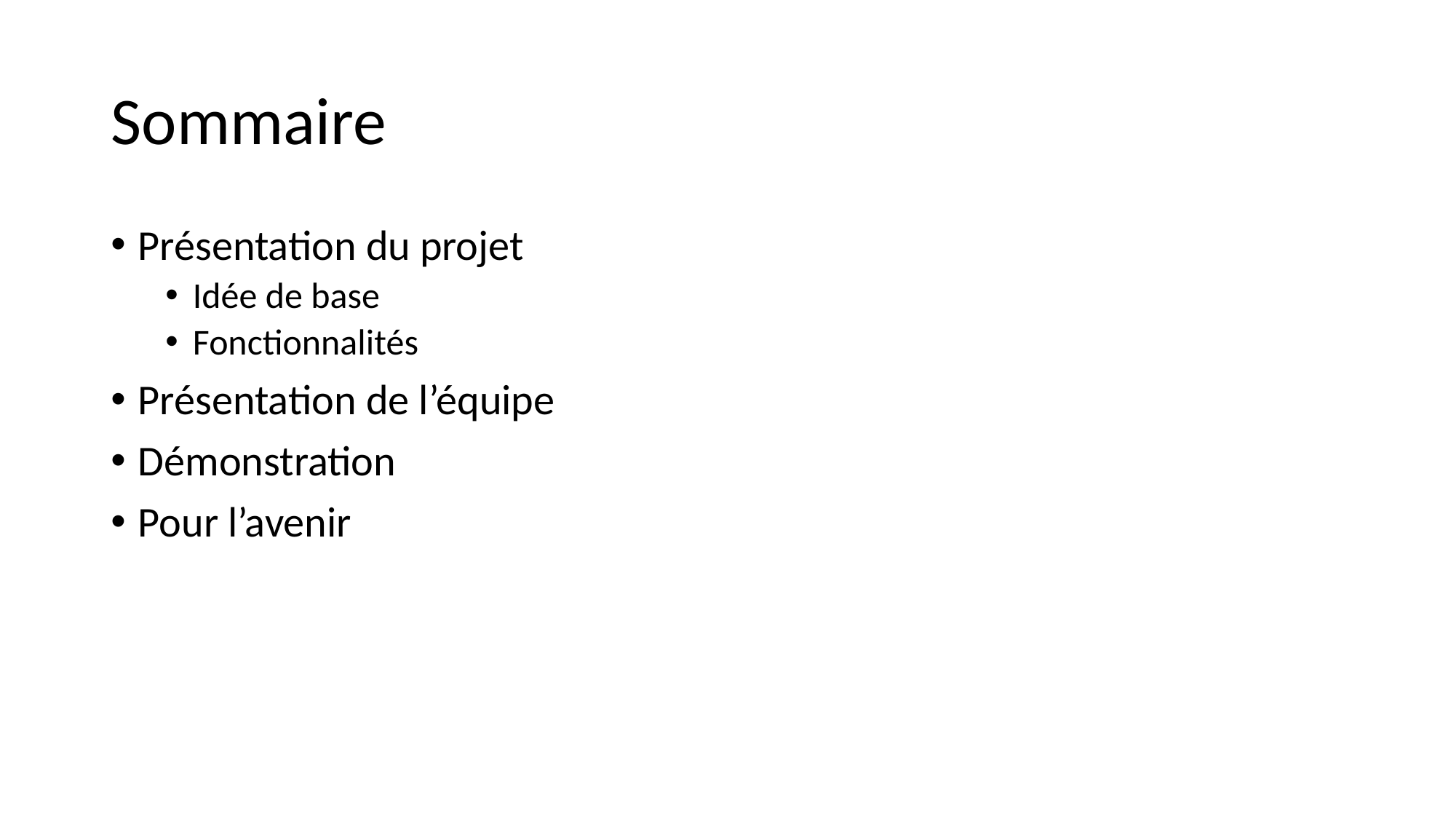

# Sommaire
Présentation du projet
Idée de base
Fonctionnalités
Présentation de l’équipe
Démonstration
Pour l’avenir